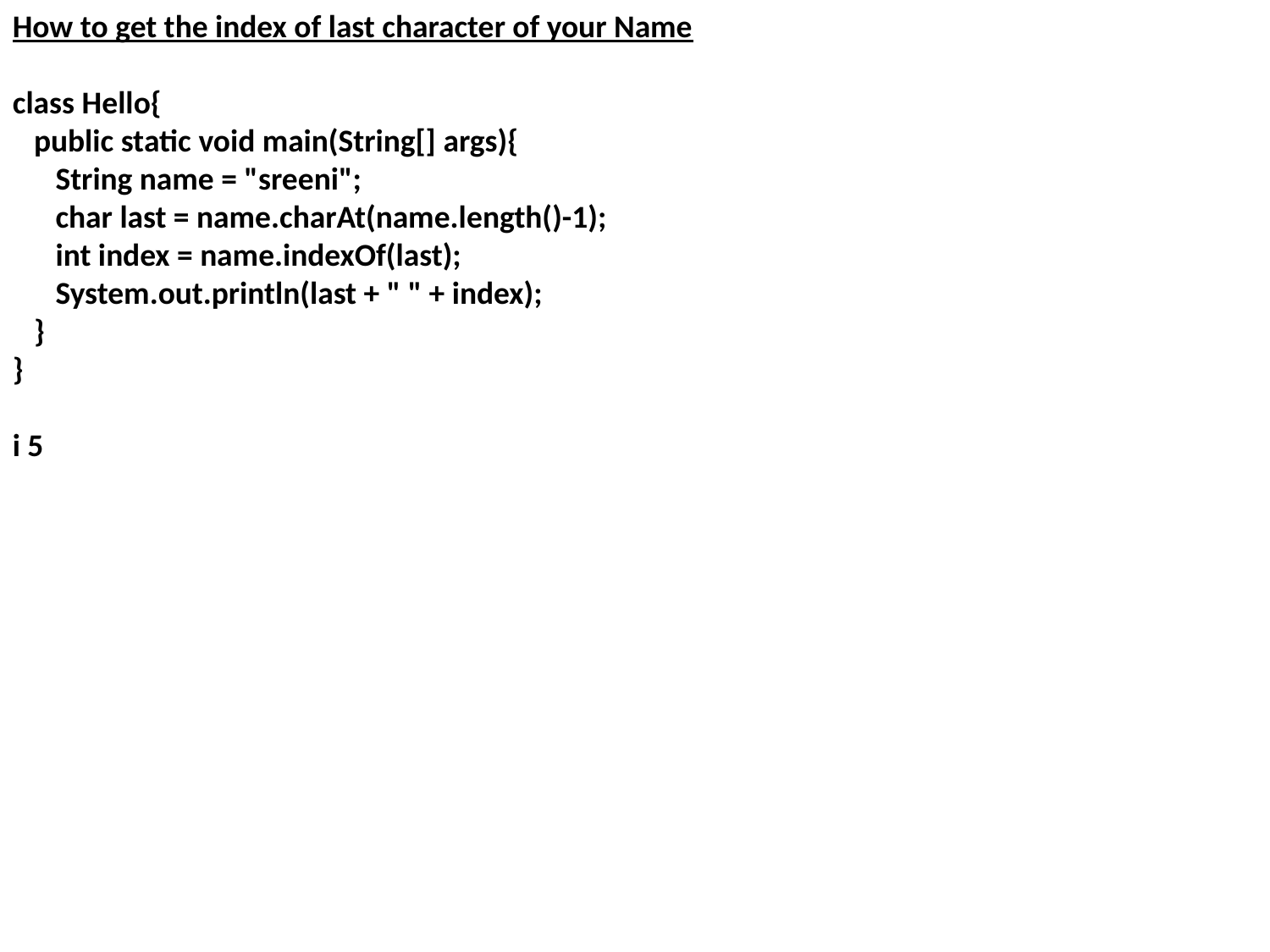

How to get the index of last character of your Name

class Hello{
   public static void main(String[] args){
      String name = "sreeni";
      char last = name.charAt(name.length()-1);
      int index = name.indexOf(last);
      System.out.println(last + " " + index);
   }
}

i 5